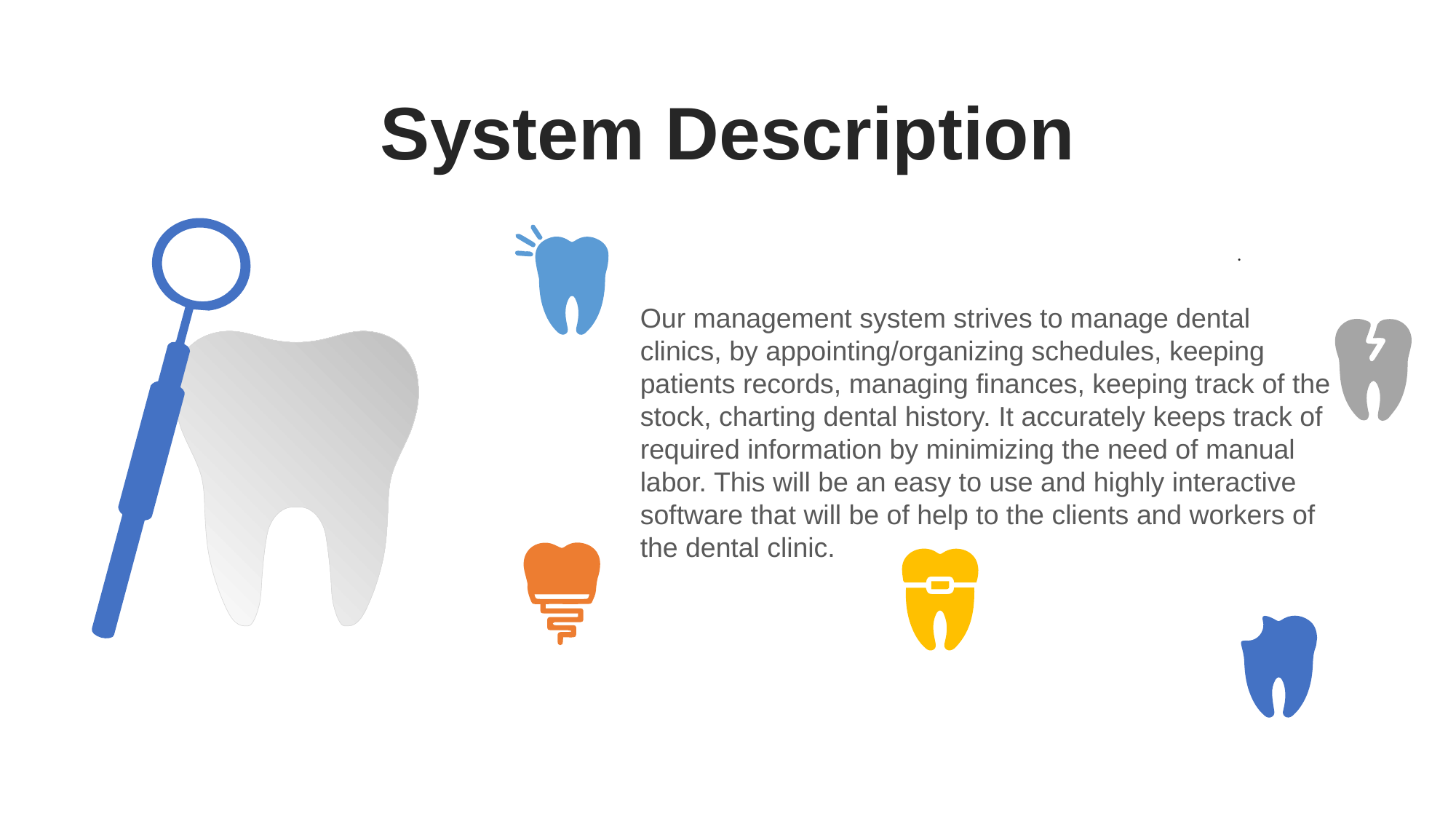

System Description

.
Our management system strives to manage dental clinics, by appointing/organizing schedules, keeping patients records, managing finances, keeping track of the stock, charting dental history. It accurately keeps track of required information by minimizing the need of manual labor. This will be an easy to use and highly interactive software that will be of help to the clients and workers of the dental clinic.